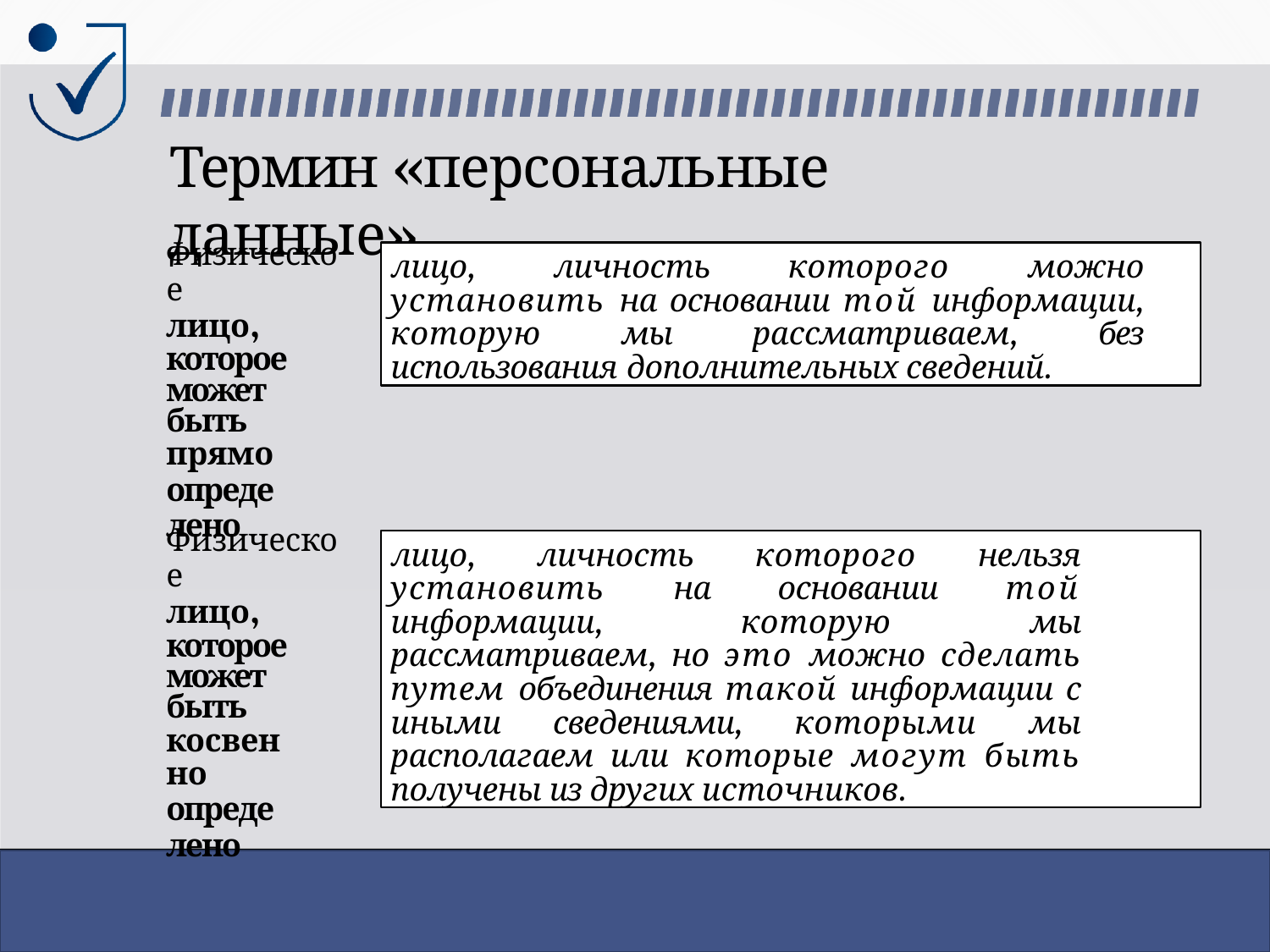

Термин «персональные данные»
Физическое
лицо, которое
может быть
прямо
определено
лицо, личность которого можно установить на основании той информации, которую мы рассматриваем, без использования дополнительных сведений.
Физическое
лицо, которое
может быть
косвенно
определено
лицо, личность которого нельзя установить на основании той информации, которую мы рассматриваем, но это можно сделать путем объединения такой информации с иными сведениями, которыми мы располагаем или которые могут быть получены из других источников.